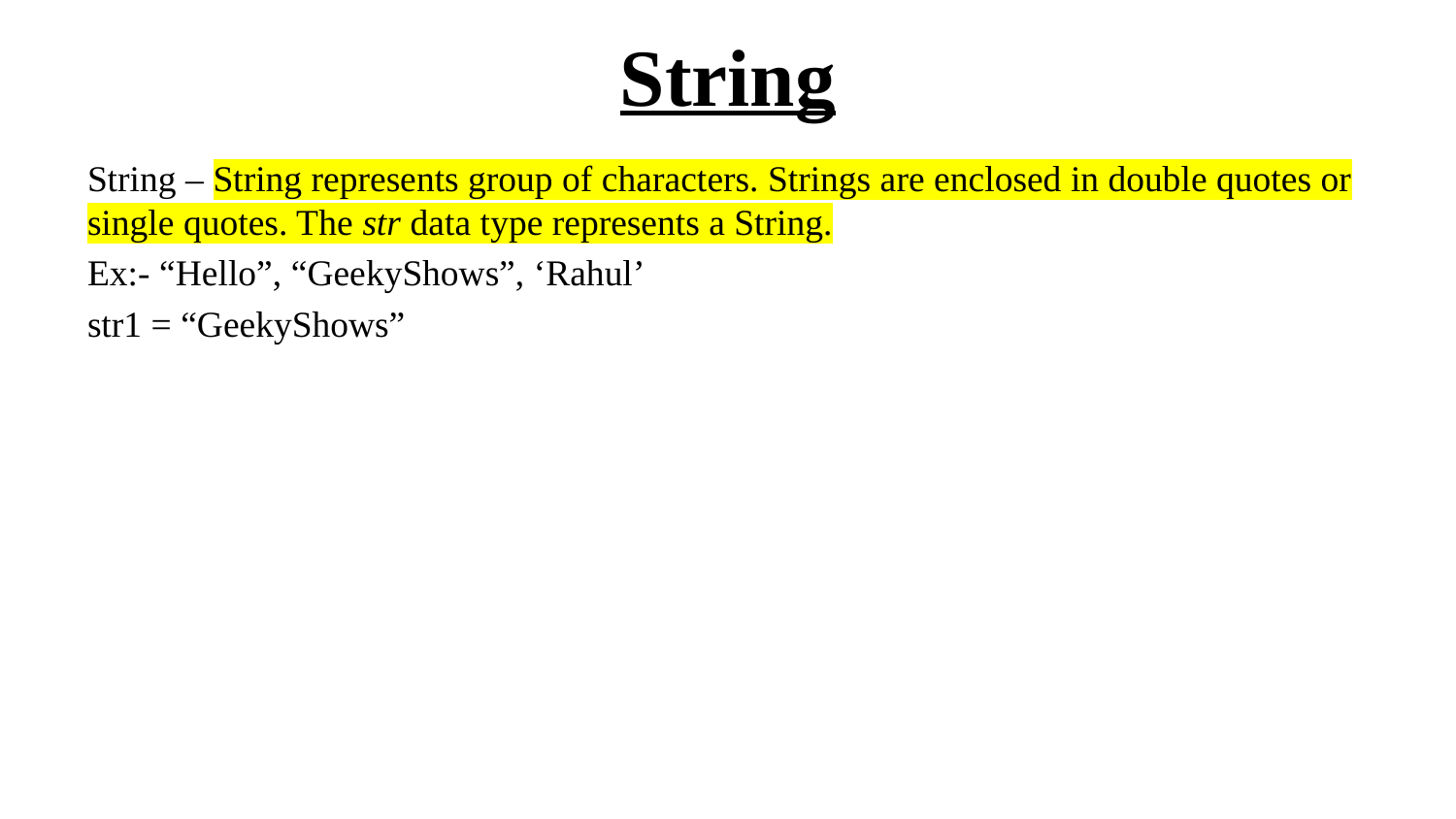

# String
String – String represents group of characters. Strings are enclosed in double quotes or single quotes. The str data type represents a String.
Ex:- “Hello”, “GeekyShows”, ‘Rahul’
str1 = “GeekyShows”